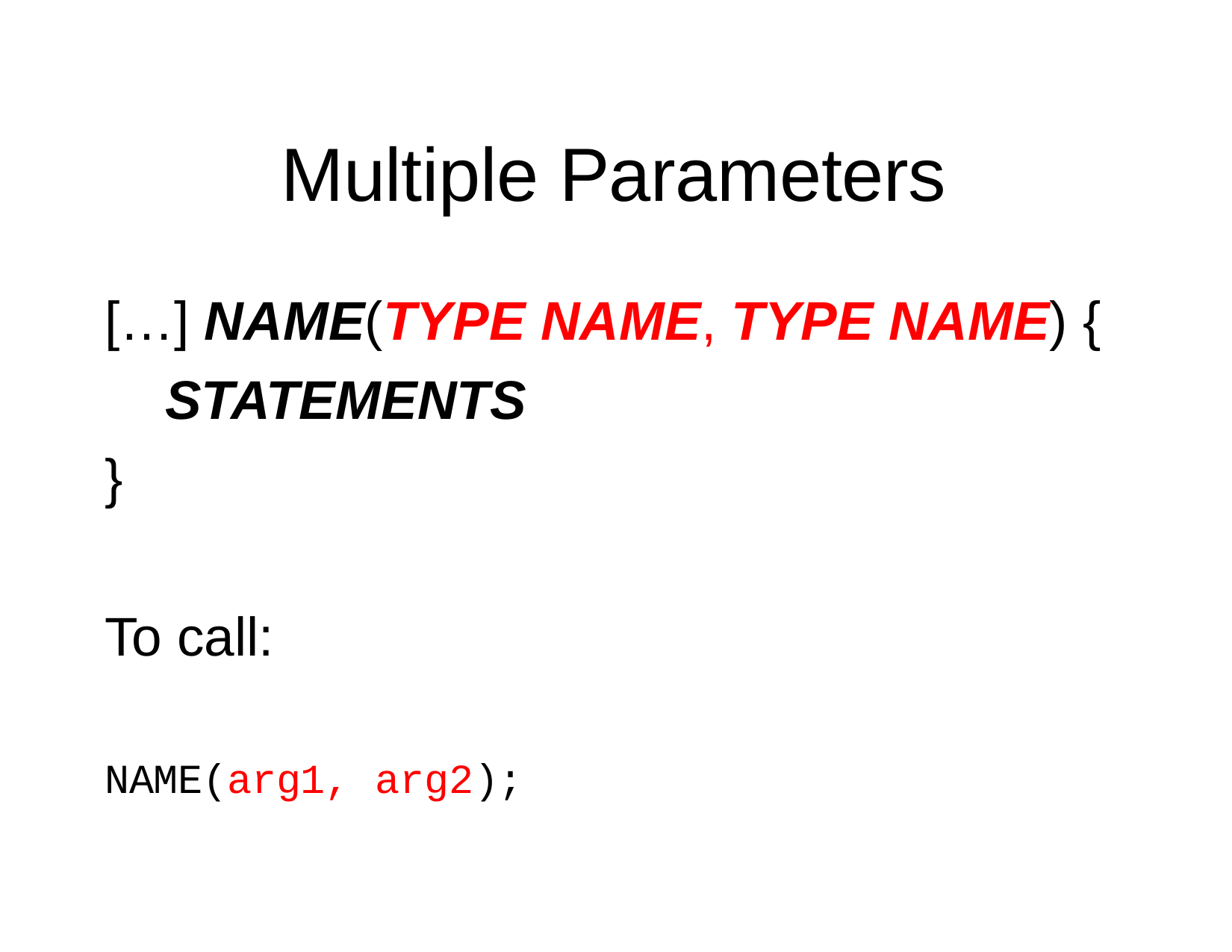

# Multiple Parameters
[…] NAME(TYPE NAME, TYPE NAME) {

STATEMENTS

}

To call:
NAME(arg1,
arg2);